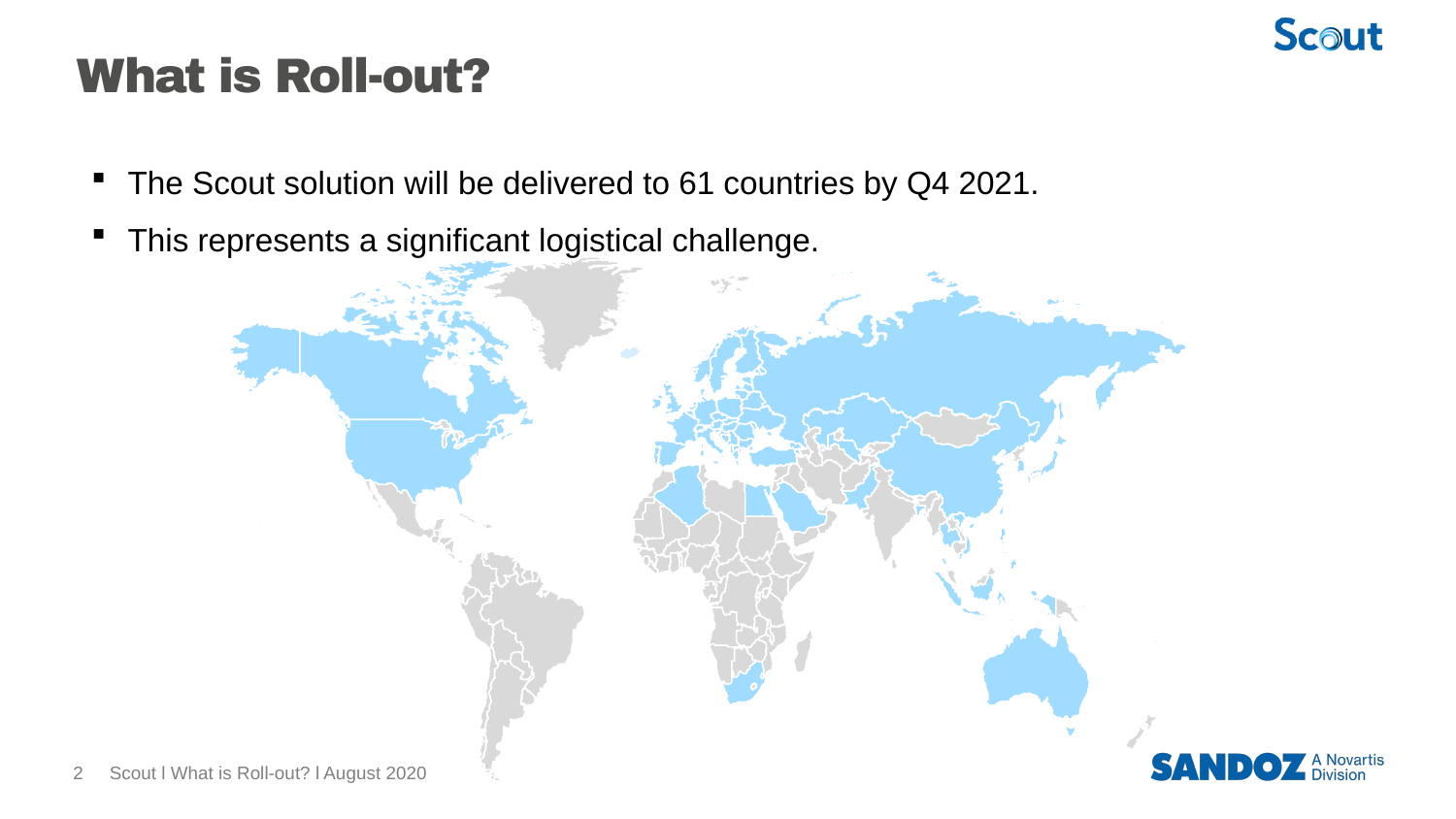

# What is Roll-out?
The Scout solution will be delivered to 61 countries by Q4 2021.
This represents a significant logistical challenge.

2
Scout l What is Roll-out? l August 2020